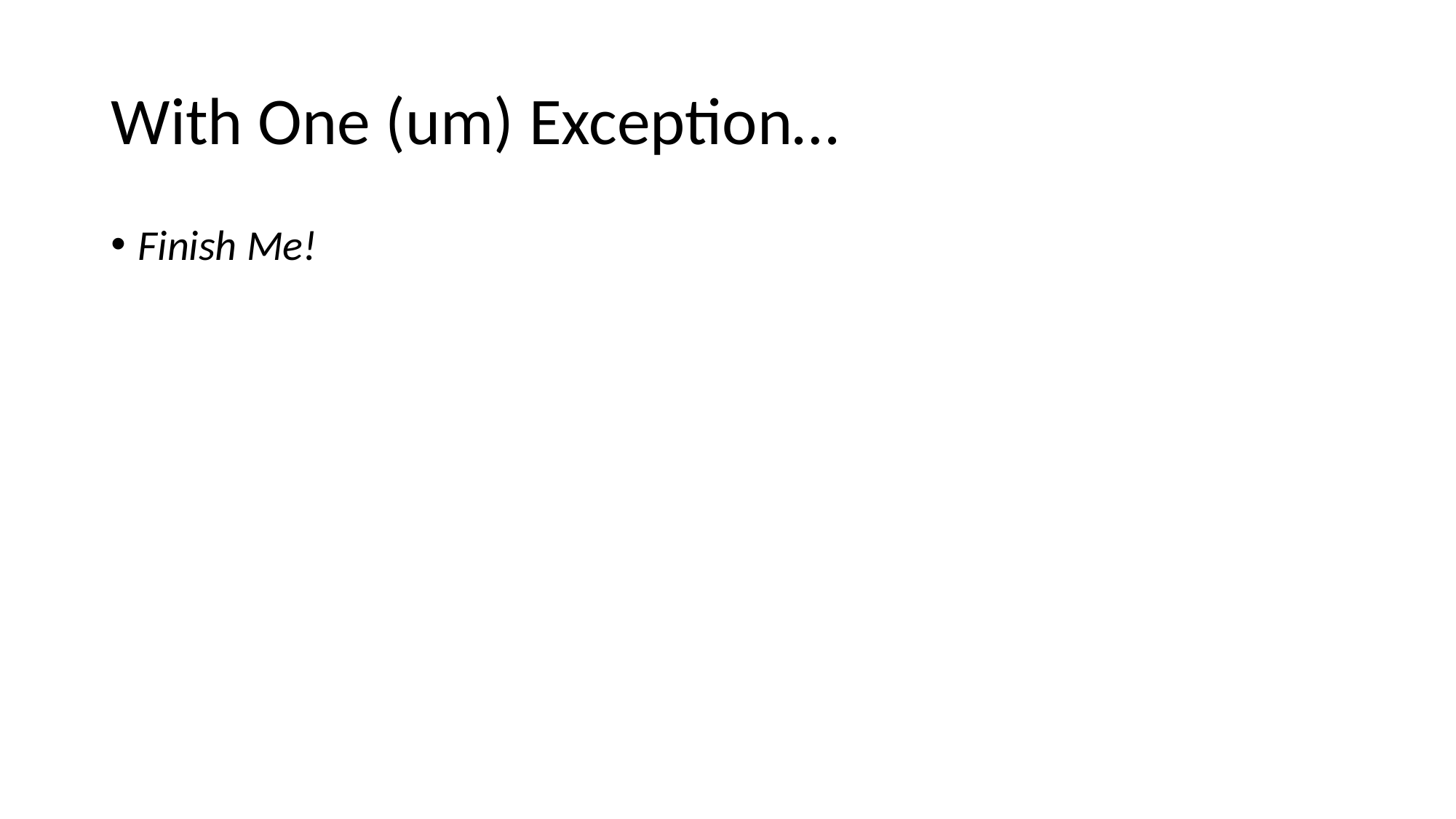

# With One (um) Exception…
Finish Me!